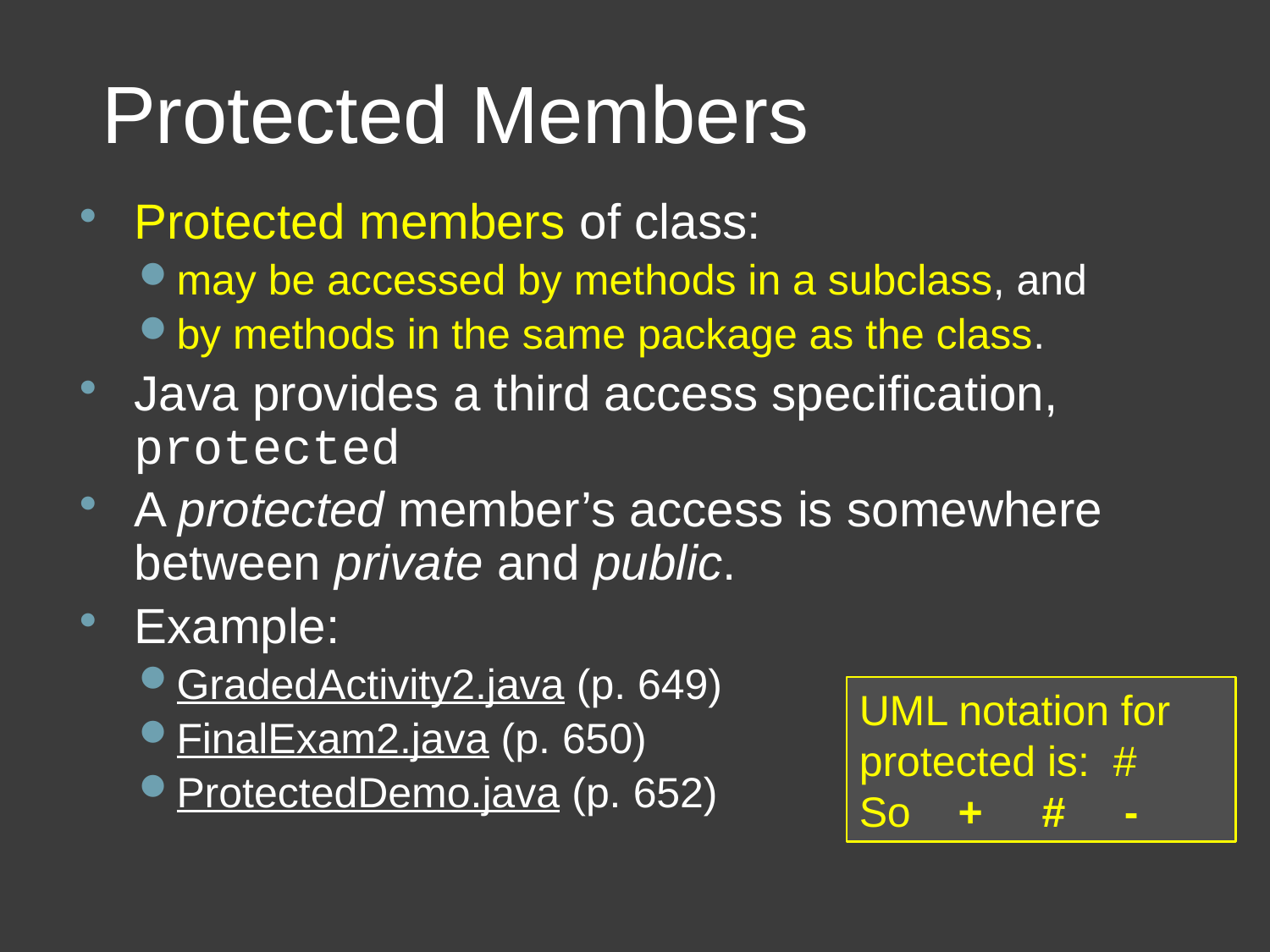

Protected Members
Protected members of class:
may be accessed by methods in a subclass, and
by methods in the same package as the class.
Java provides a third access specification, protected
A protected member’s access is somewhere between private and public.
Example:
GradedActivity2.java (p. 649)
FinalExam2.java (p. 650)
ProtectedDemo.java (p. 652)
UML notation for protected is:  #
So    +     #     -